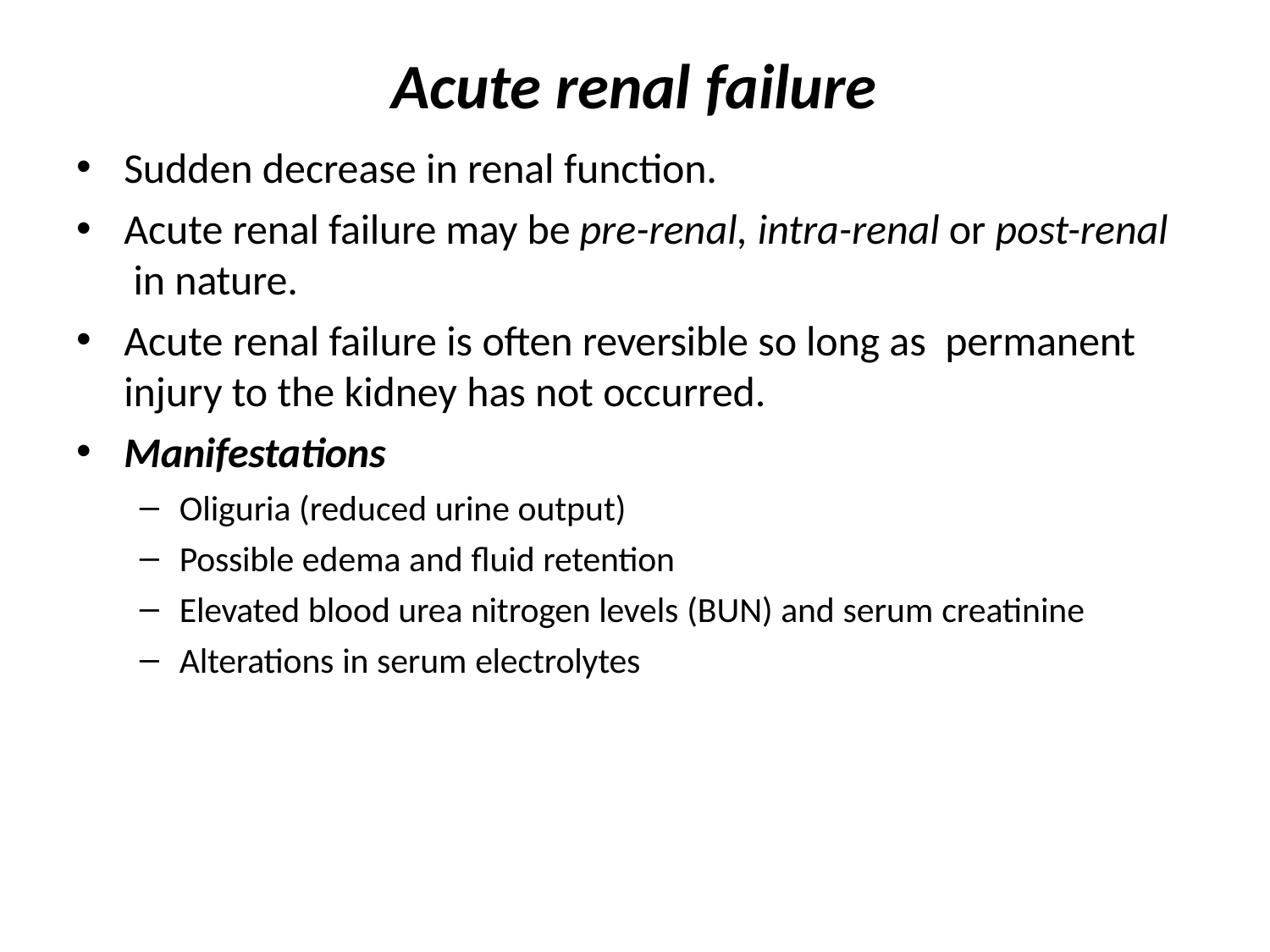

# Acute renal failure
Sudden decrease in renal function.
Acute renal failure may be pre-renal, intra-renal or post-renal  in nature.
Acute renal failure is often reversible so long as  permanent injury to the kidney has not occurred.
Manifestations
Oliguria (reduced urine output)
Possible edema and fluid retention
Elevated blood urea nitrogen levels (BUN) and serum creatinine
Alterations in serum electrolytes